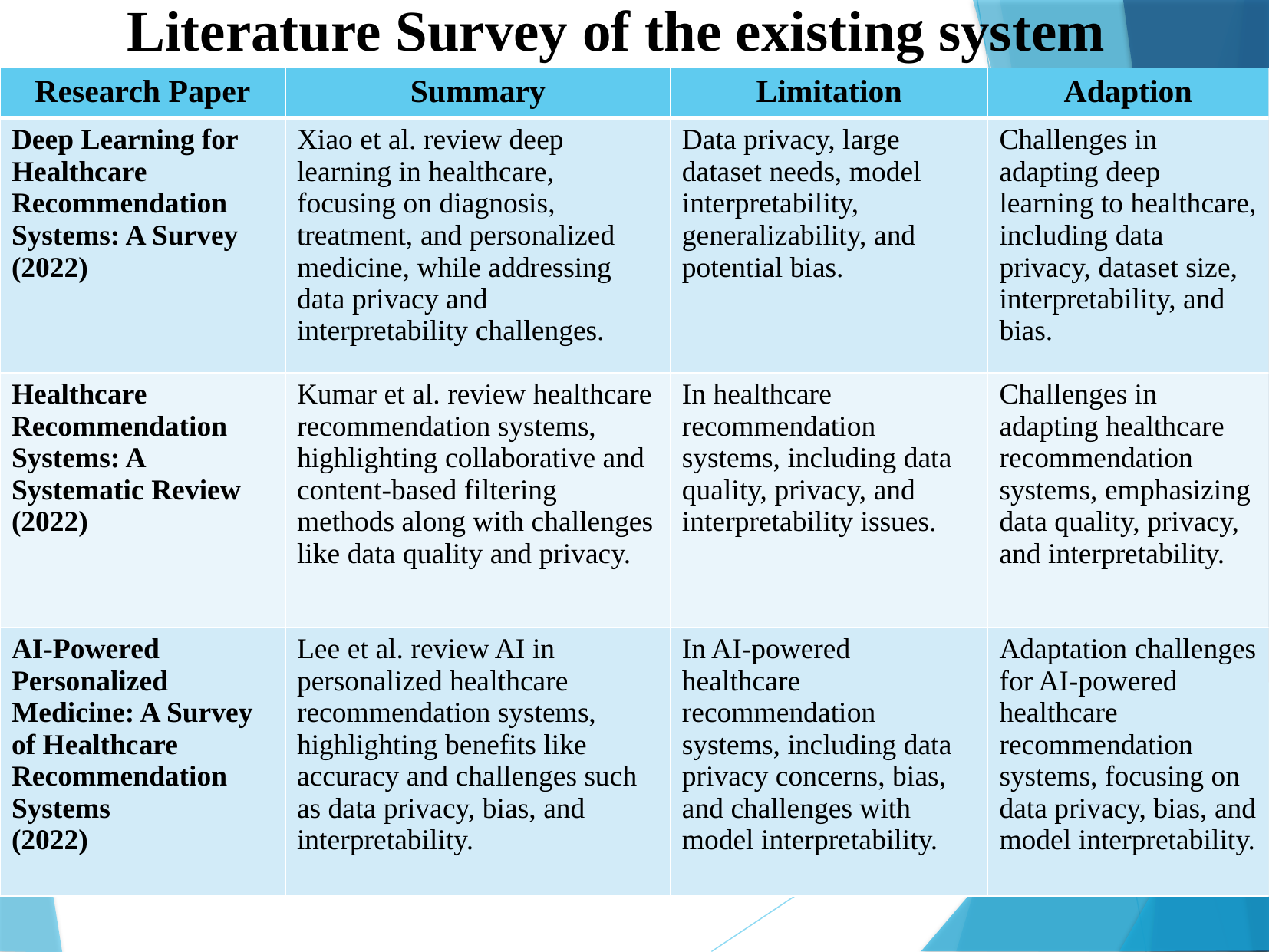

Literature Survey of the existing system

| Research Paper | Summary | Limitation | Adaption |
| --- | --- | --- | --- |
| Deep Learning for Healthcare Recommendation Systems: A Survey (2022) | Xiao et al. review deep learning in healthcare, focusing on diagnosis, treatment, and personalized medicine, while addressing data privacy and interpretability challenges. | Data privacy, large dataset needs, model interpretability, generalizability, and potential bias. | Challenges in adapting deep learning to healthcare, including data privacy, dataset size, interpretability, and bias. |
| Healthcare Recommendation Systems: A Systematic Review (2022) | Kumar et al. review healthcare recommendation systems, highlighting collaborative and content-based filtering methods along with challenges like data quality and privacy. | In healthcare recommendation systems, including data quality, privacy, and interpretability issues. | Challenges in adapting healthcare recommendation systems, emphasizing data quality, privacy, and interpretability. |
| AI-Powered Personalized Medicine: A Survey of Healthcare Recommendation Systems (2022) | Lee et al. review AI in personalized healthcare recommendation systems, highlighting benefits like accuracy and challenges such as data privacy, bias, and interpretability. | In AI-powered healthcare recommendation systems, including data privacy concerns, bias, and challenges with model interpretability. | Adaptation challenges for AI-powered healthcare recommendation systems, focusing on data privacy, bias, and model interpretability. |